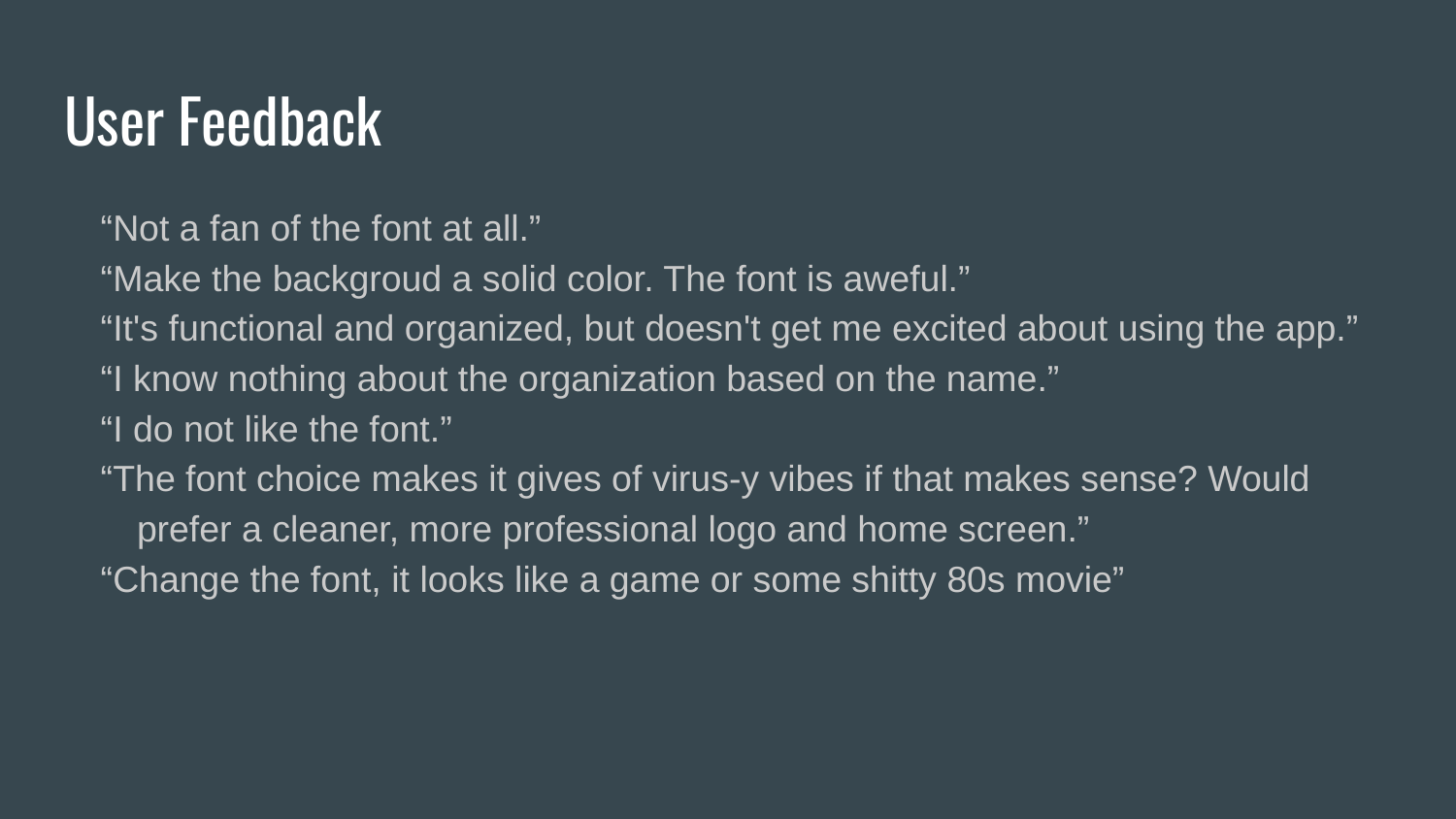

# User Feedback
“Not a fan of the font at all.”
“Make the backgroud a solid color. The font is aweful.”
“It's functional and organized, but doesn't get me excited about using the app.”
“I know nothing about the organization based on the name.”
“I do not like the font.”
“The font choice makes it gives of virus-y vibes if that makes sense? Would prefer a cleaner, more professional logo and home screen.”
“Change the font, it looks like a game or some shitty 80s movie”